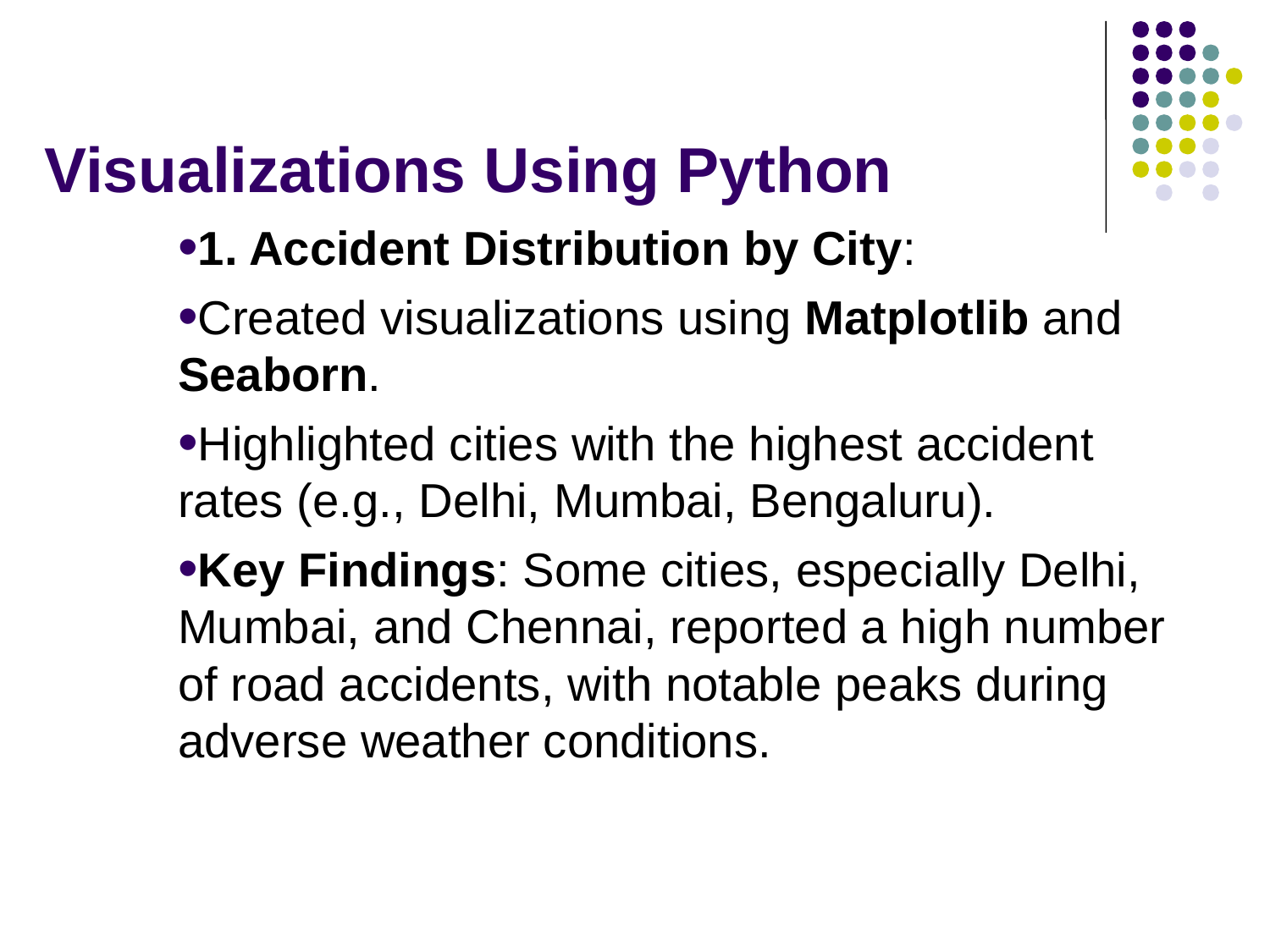

# Visualizations Using Python
1. Accident Distribution by City:
Created visualizations using Matplotlib and Seaborn.
Highlighted cities with the highest accident rates (e.g., Delhi, Mumbai, Bengaluru).
Key Findings: Some cities, especially Delhi, Mumbai, and Chennai, reported a high number of road accidents, with notable peaks during adverse weather conditions.